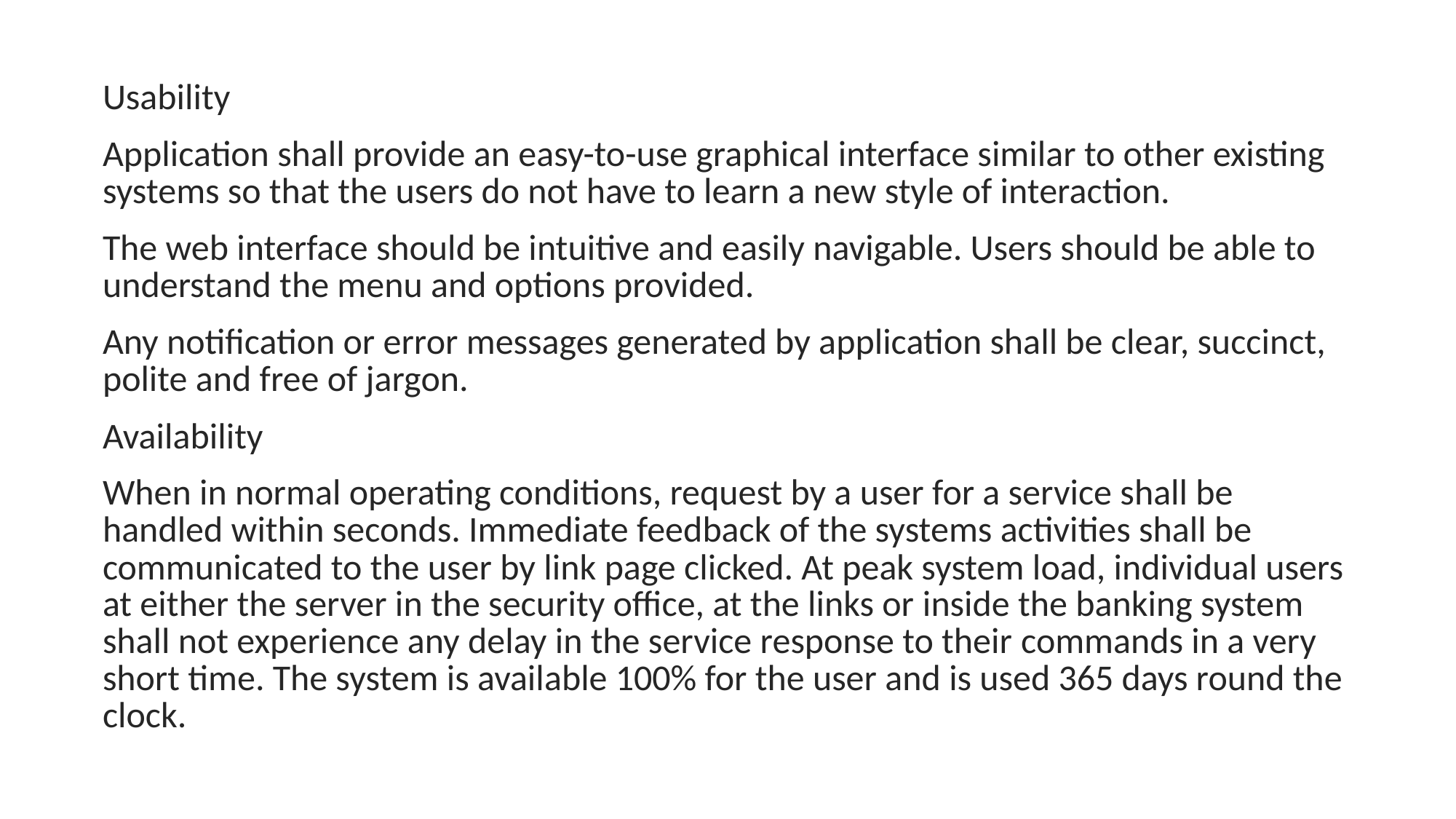

Usability
Application shall provide an easy-to-use graphical interface similar to other existing systems so that the users do not have to learn a new style of interaction.
The web interface should be intuitive and easily navigable. Users should be able to understand the menu and options provided.
Any notification or error messages generated by application shall be clear, succinct, polite and free of jargon.
Availability
When in normal operating conditions, request by a user for a service shall be handled within seconds. Immediate feedback of the systems activities shall be communicated to the user by link page clicked. At peak system load, individual users at either the server in the security office, at the links or inside the banking system shall not experience any delay in the service response to their commands in a very short time. The system is available 100% for the user and is used 365 days round the clock.